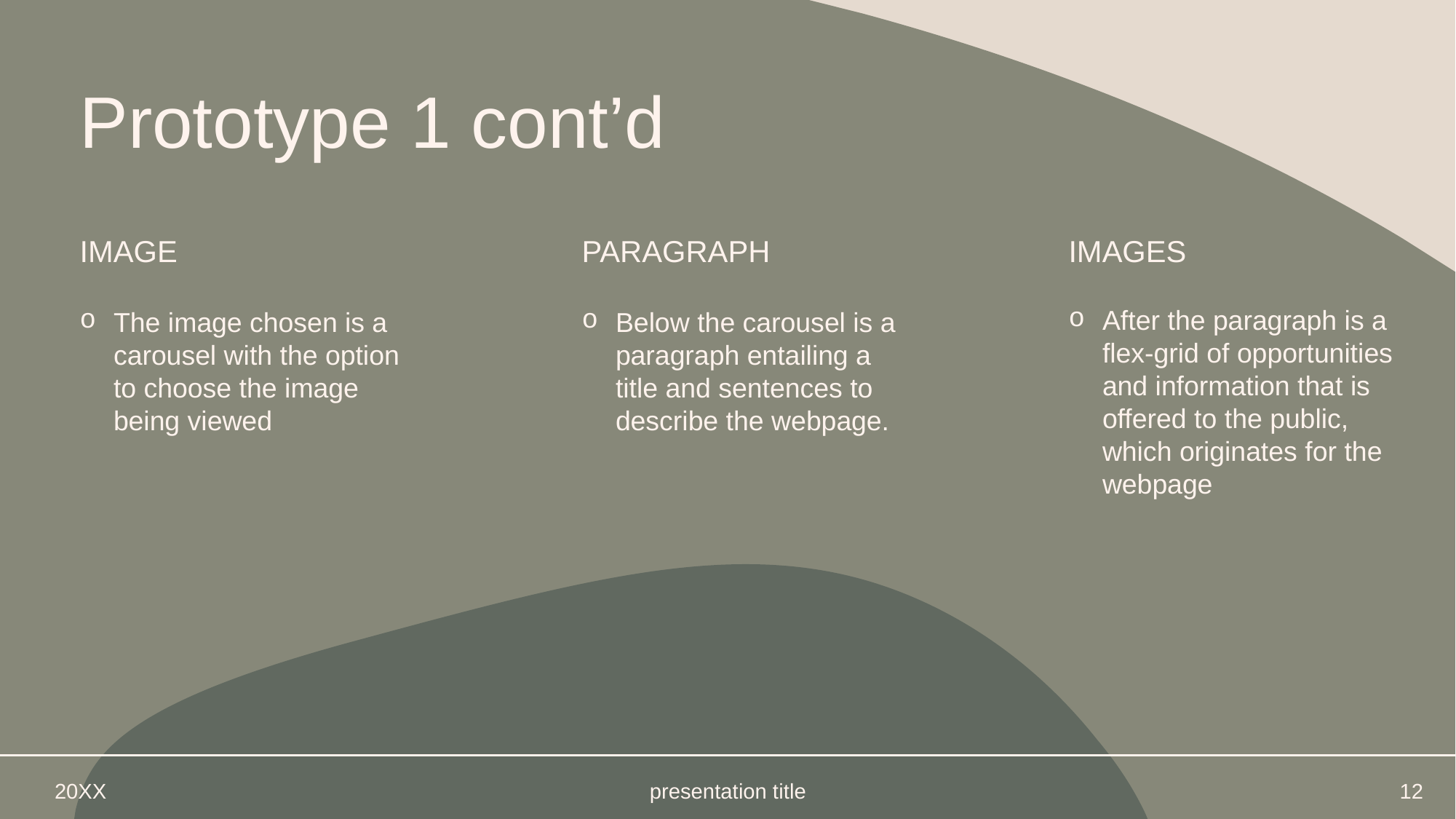

# Prototype 1 cont’d
image
paragraph
images
After the paragraph is a flex-grid of opportunities and information that is offered to the public, which originates for the webpage
The image chosen is a carousel with the option to choose the image being viewed
Below the carousel is a paragraph entailing a title and sentences to describe the webpage.
20XX
presentation title
12